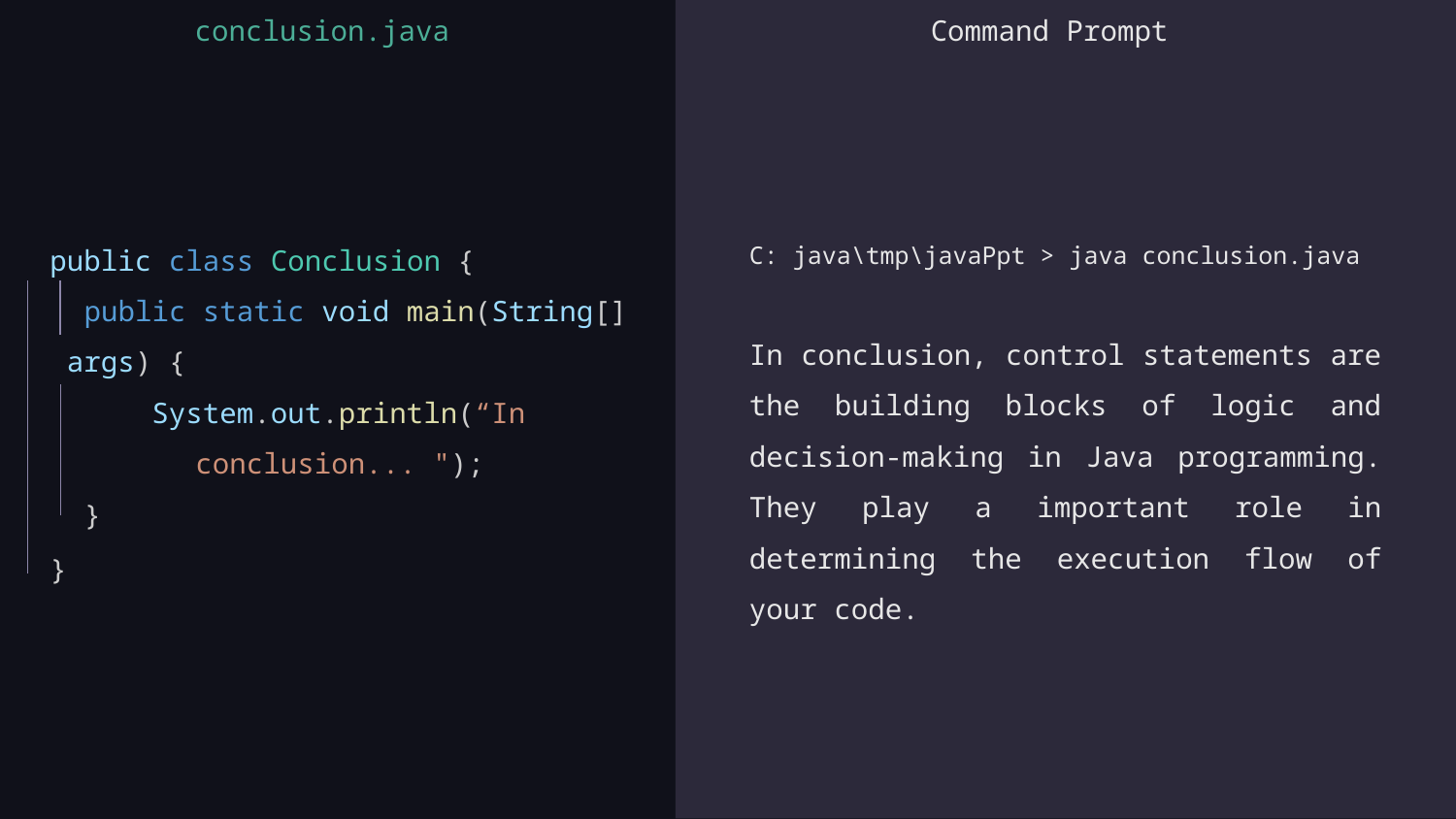

conclusion.java
Command Prompt

public class Conclusion {
  public static void main(String[]  args) {
      System.out.println(“In
	conclusion... ");
  }

}
C: java\tmp\javaPpt > java conclusion.java

In conclusion, control statements are the building blocks of logic and decision-making in Java programming. They play a important role in determining the execution flow of your code.